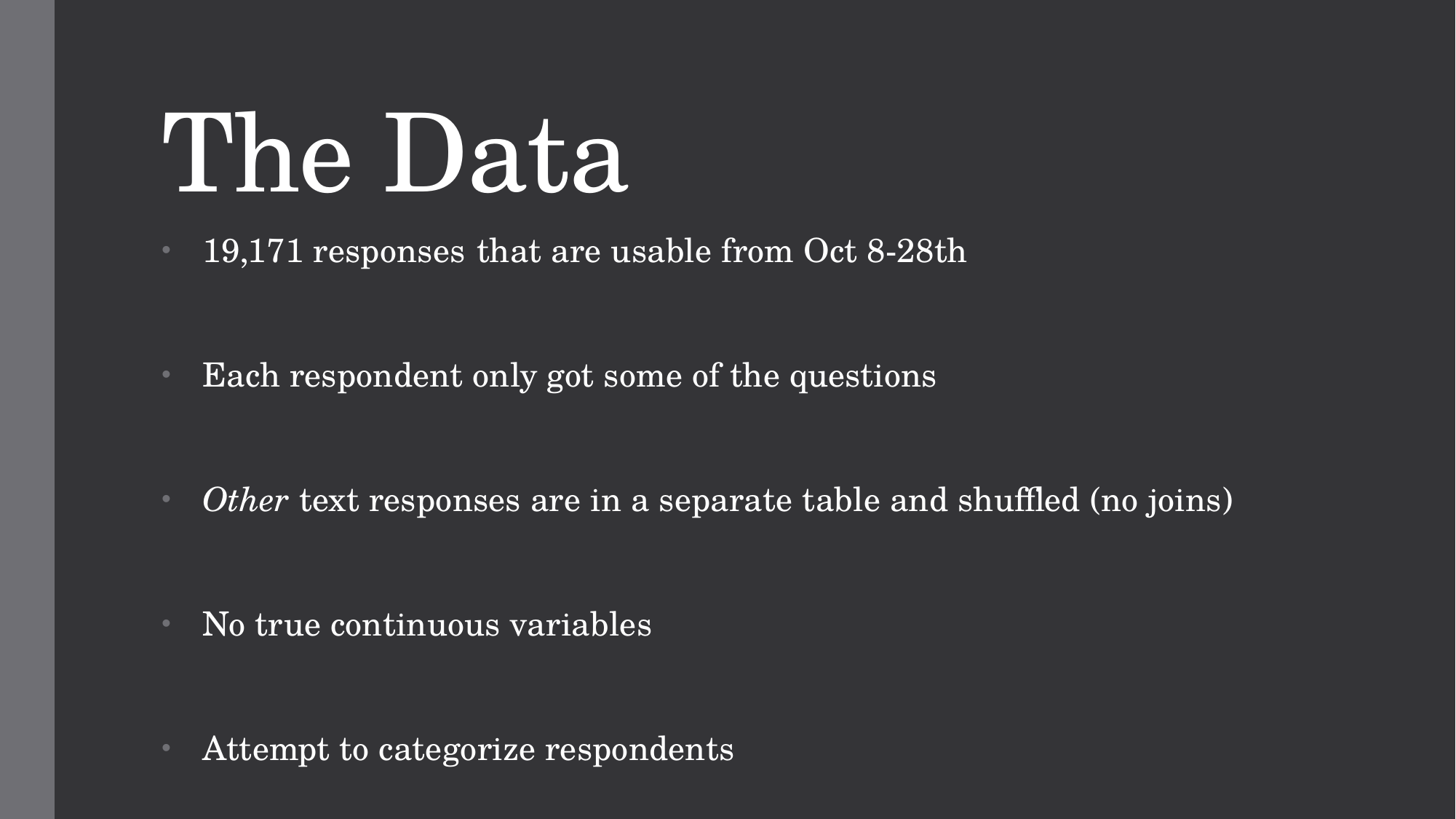

# The Data
19,171 responses that are usable from Oct 8-28th

Each respondent only got some of the questions

Other text responses are in a separate table and shuffled (no joins)

No true continuous variables

Attempt to categorize respondents